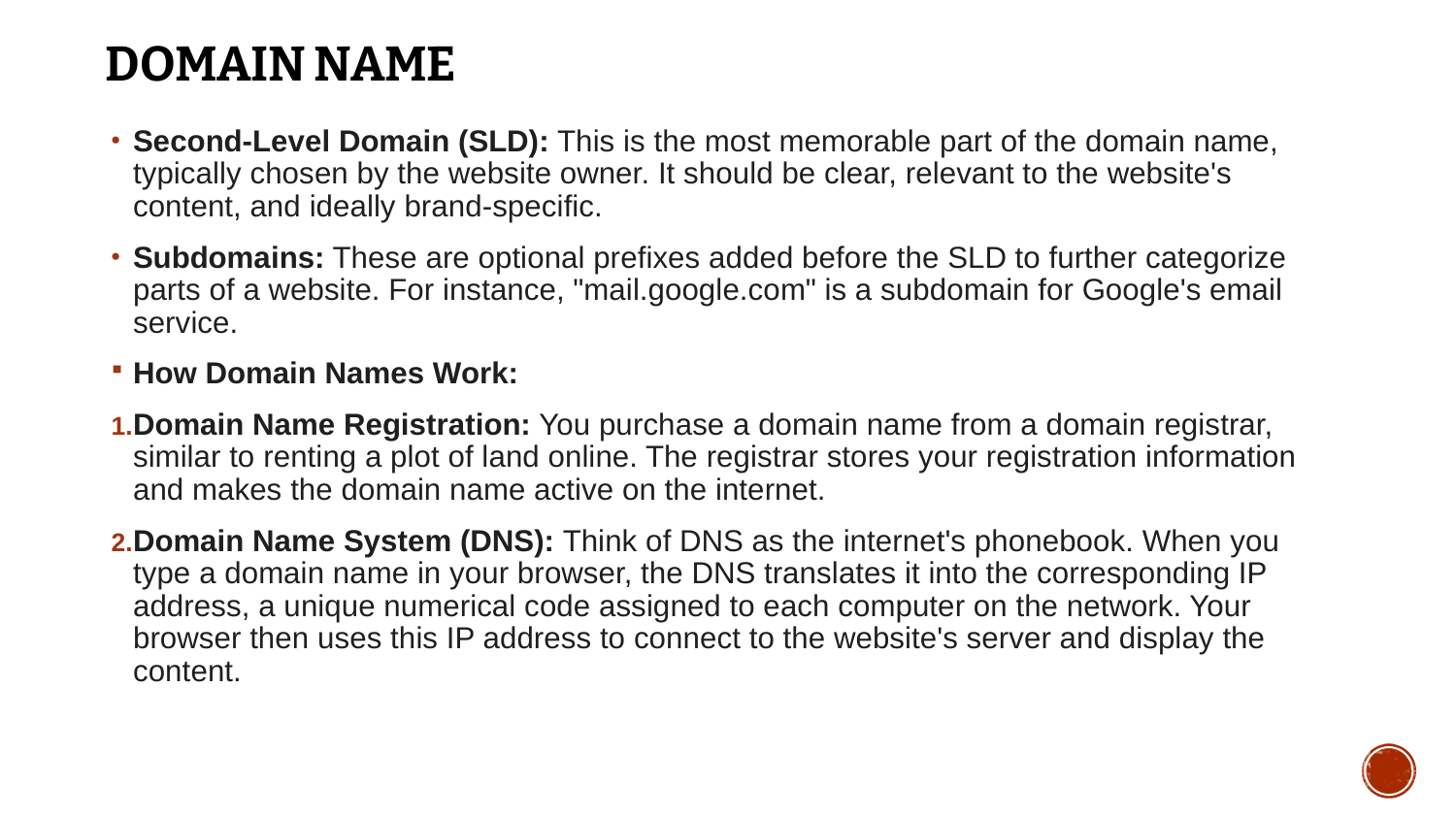

Domain Name
Second-Level Domain (SLD): This is the most memorable part of the domain name, typically chosen by the website owner. It should be clear, relevant to the website's content, and ideally brand-specific.
Subdomains: These are optional prefixes added before the SLD to further categorize parts of a website. For instance, "mail.google.com" is a subdomain for Google's email service.
How Domain Names Work:
Domain Name Registration: You purchase a domain name from a domain registrar, similar to renting a plot of land online. The registrar stores your registration information and makes the domain name active on the internet.
Domain Name System (DNS): Think of DNS as the internet's phonebook. When you type a domain name in your browser, the DNS translates it into the corresponding IP address, a unique numerical code assigned to each computer on the network. Your browser then uses this IP address to connect to the website's server and display the content.